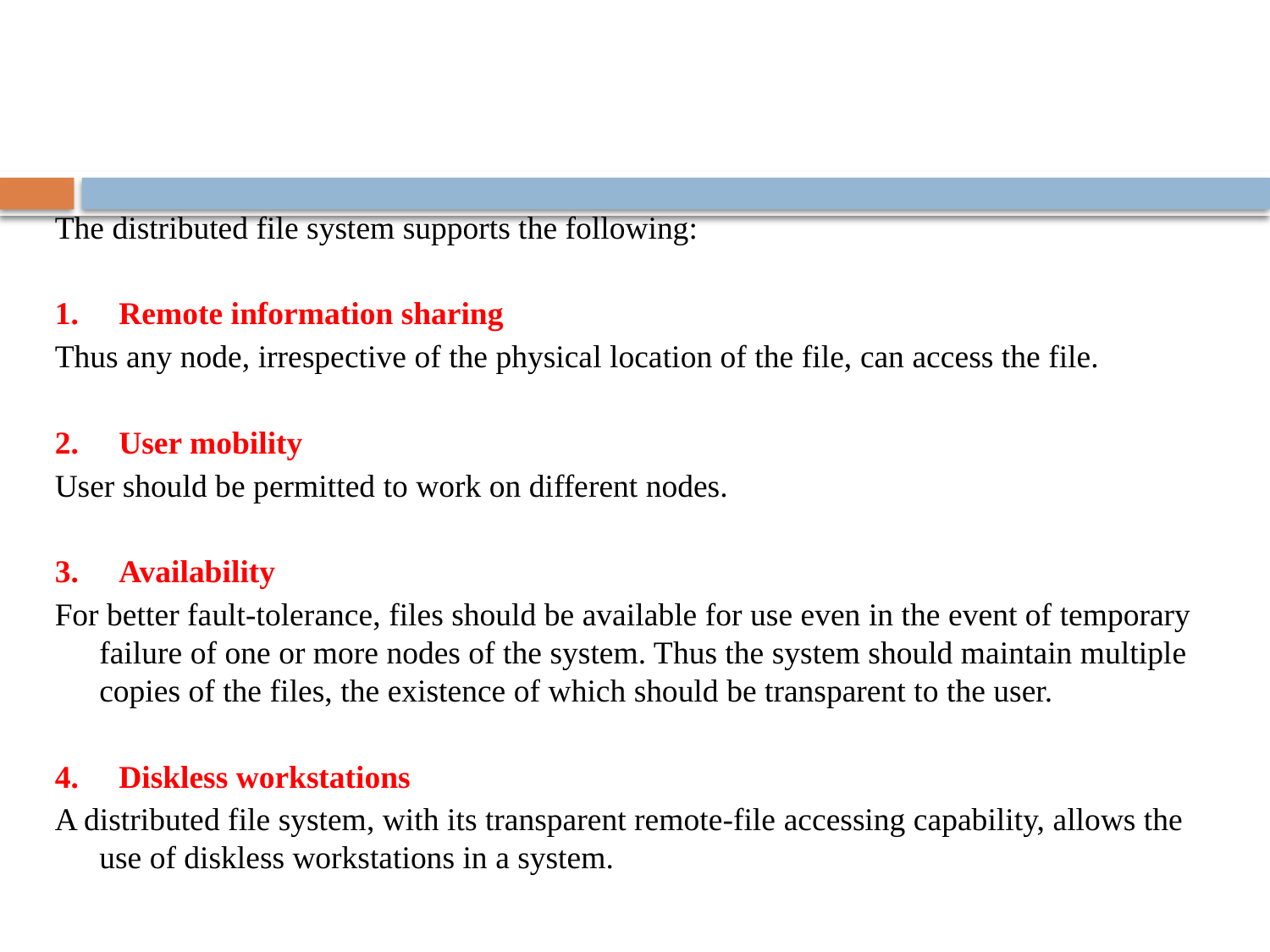

#
The distributed file system supports the following:

1.     Remote information sharing
Thus any node, irrespective of the physical location of the file, can access the file.

2.     User mobility
User should be permitted to work on different nodes.

3.     Availability
For better fault-tolerance, files should be available for use even in the event of temporary failure of one or more nodes of the system. Thus the system should maintain multiple copies of the files, the existence of which should be transparent to the user.

4.     Diskless workstations
A distributed file system, with its transparent remote-file accessing capability, allows the use of diskless workstations in a system.